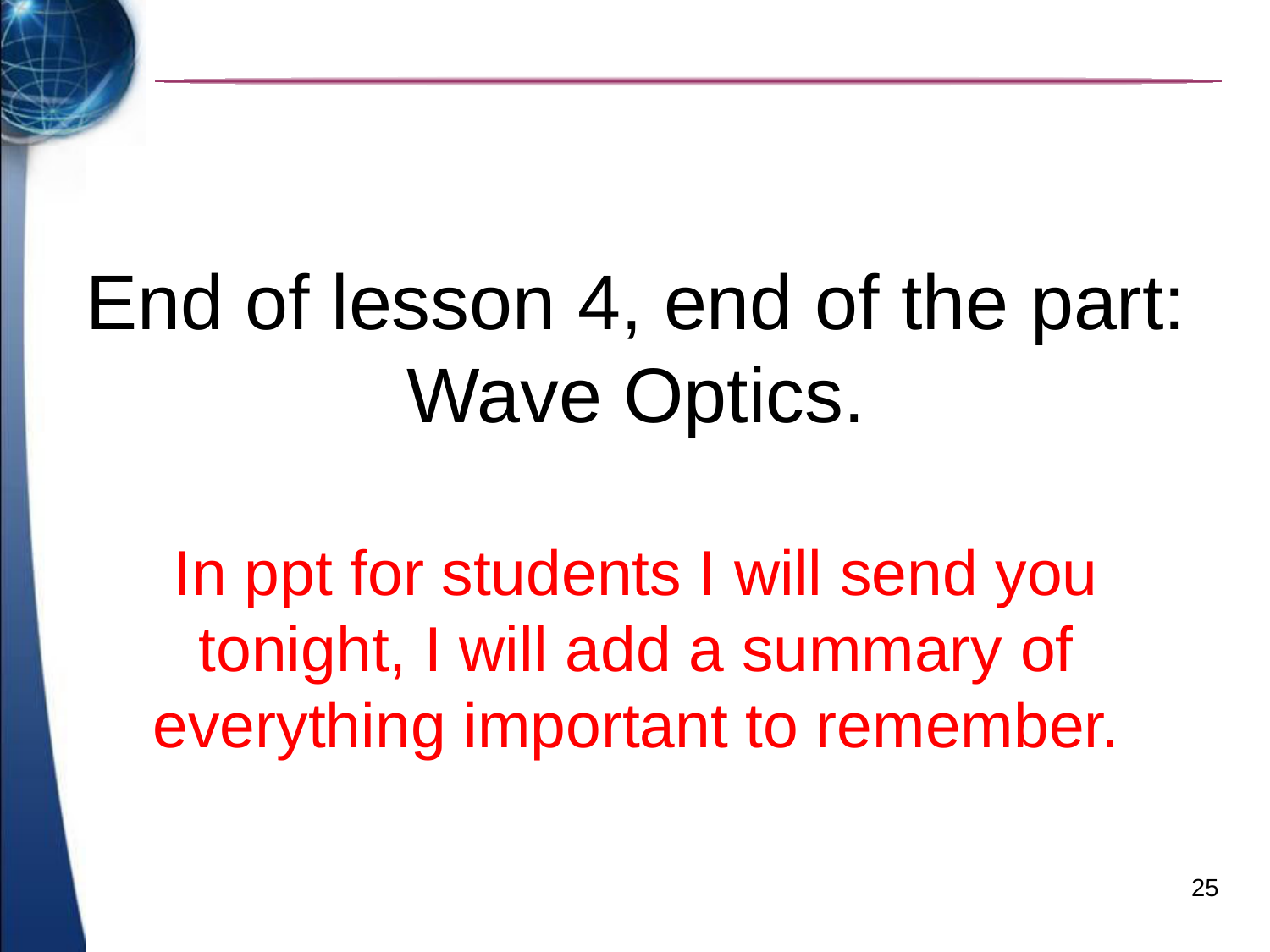

# End of lesson 4, end of the part: Wave Optics. In ppt for students I will send you tonight, I will add a summary of everything important to remember.
25